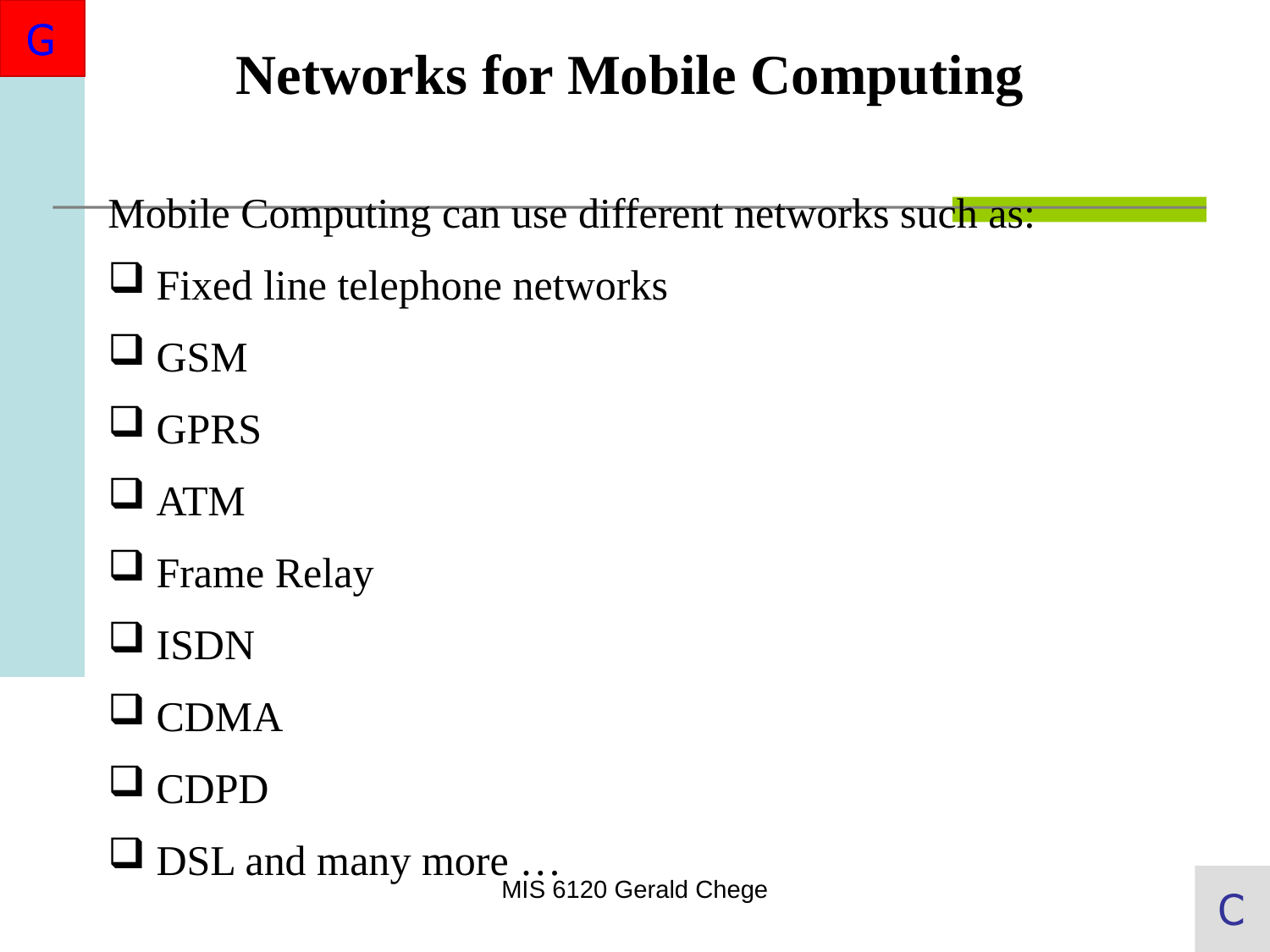

Networks for Mobile Computing
Mobile Computing can use different networks such as:
 Fixed line telephone networks
 GSM
 GPRS
 ATM
 Frame Relay
 ISDN
 CDMA
 CDPD
 DSL and many more …
MIS 6120 Gerald Chege